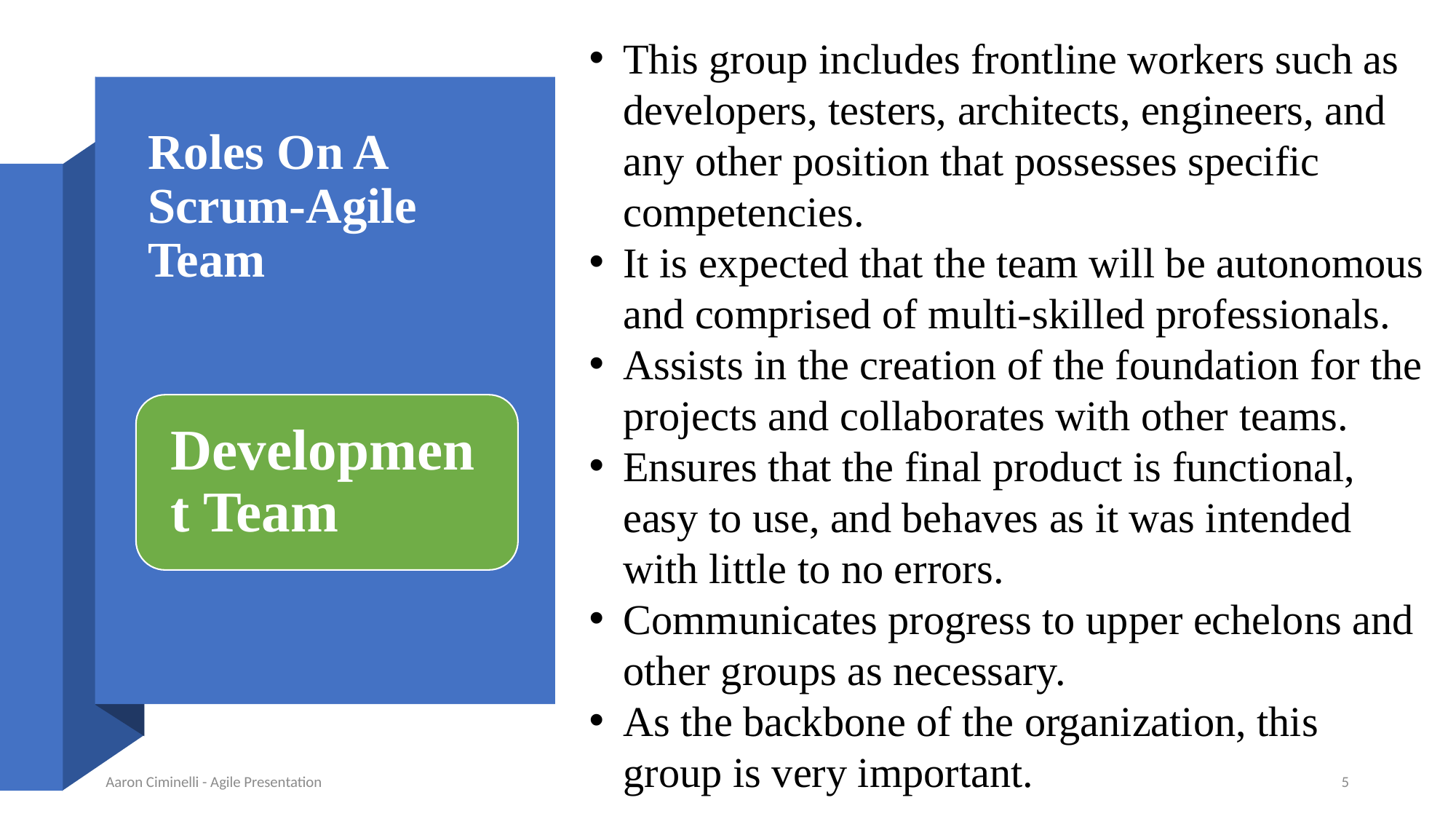

This group includes frontline workers such as developers, testers, architects, engineers, and any other position that possesses specific competencies.
It is expected that the team will be autonomous and comprised of multi-skilled professionals.
Assists in the creation of the foundation for the projects and collaborates with other teams.
Ensures that the final product is functional, easy to use, and behaves as it was intended with little to no errors.
Communicates progress to upper echelons and other groups as necessary.
As the backbone of the organization, this group is very important.

# Roles On A Scrum-Agile Team

Development Team
Aaron Ciminelli - Agile Presentation
5